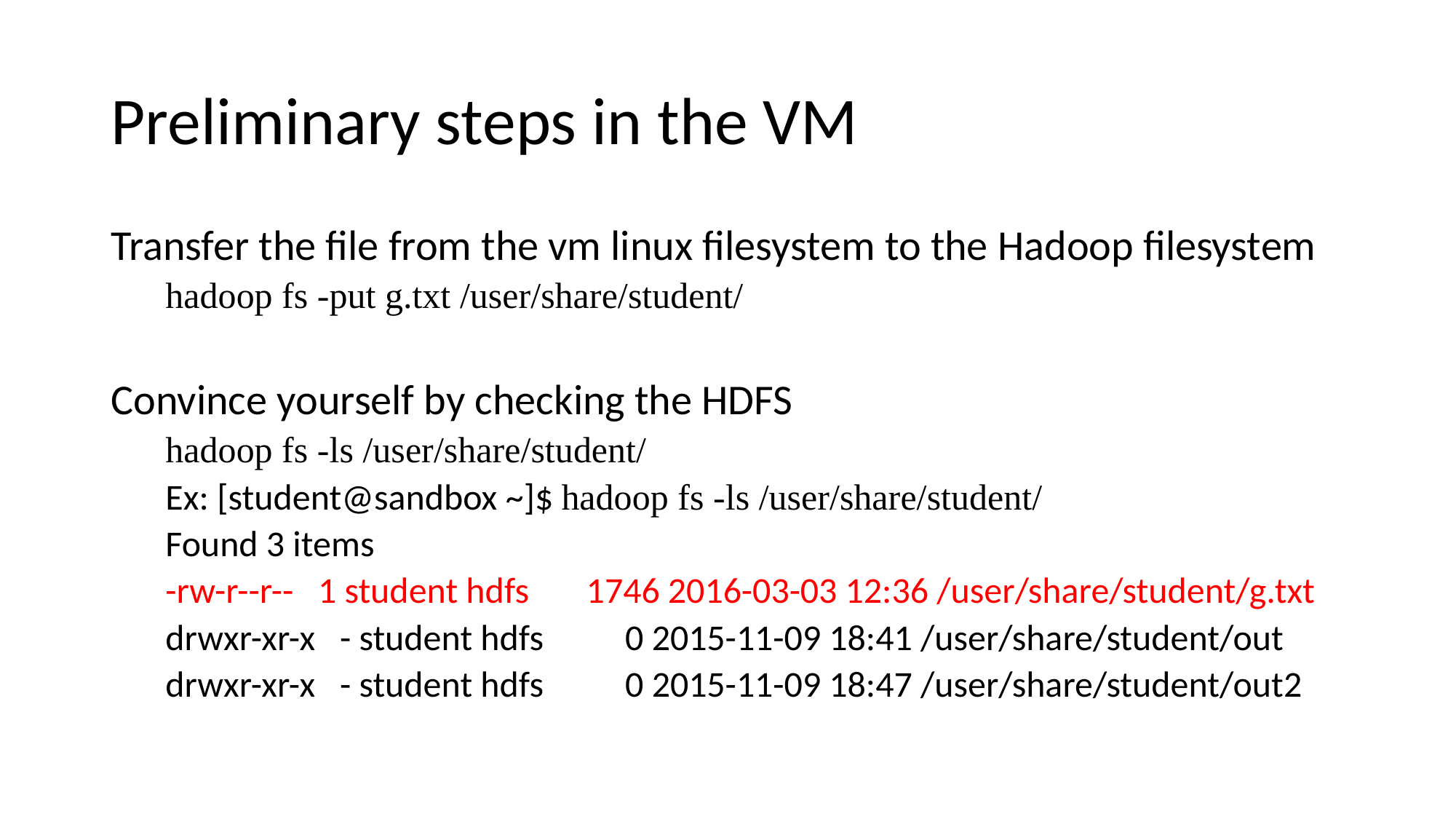

# Preliminary steps in the VM
Transfer the file from the vm linux filesystem to the Hadoop filesystem
hadoop fs -put g.txt /user/share/student/

Convince yourself by checking the HDFS
hadoop fs -ls /user/share/student/
Ex: [student@sandbox ~]$ hadoop fs -ls /user/share/student/
Found 3 items
-rw-r--r--   1 student hdfs       1746 2016-03-03 12:36 /user/share/student/g.txt
drwxr-xr-x   - student hdfs          0 2015-11-09 18:41 /user/share/student/out
drwxr-xr-x   - student hdfs          0 2015-11-09 18:47 /user/share/student/out2